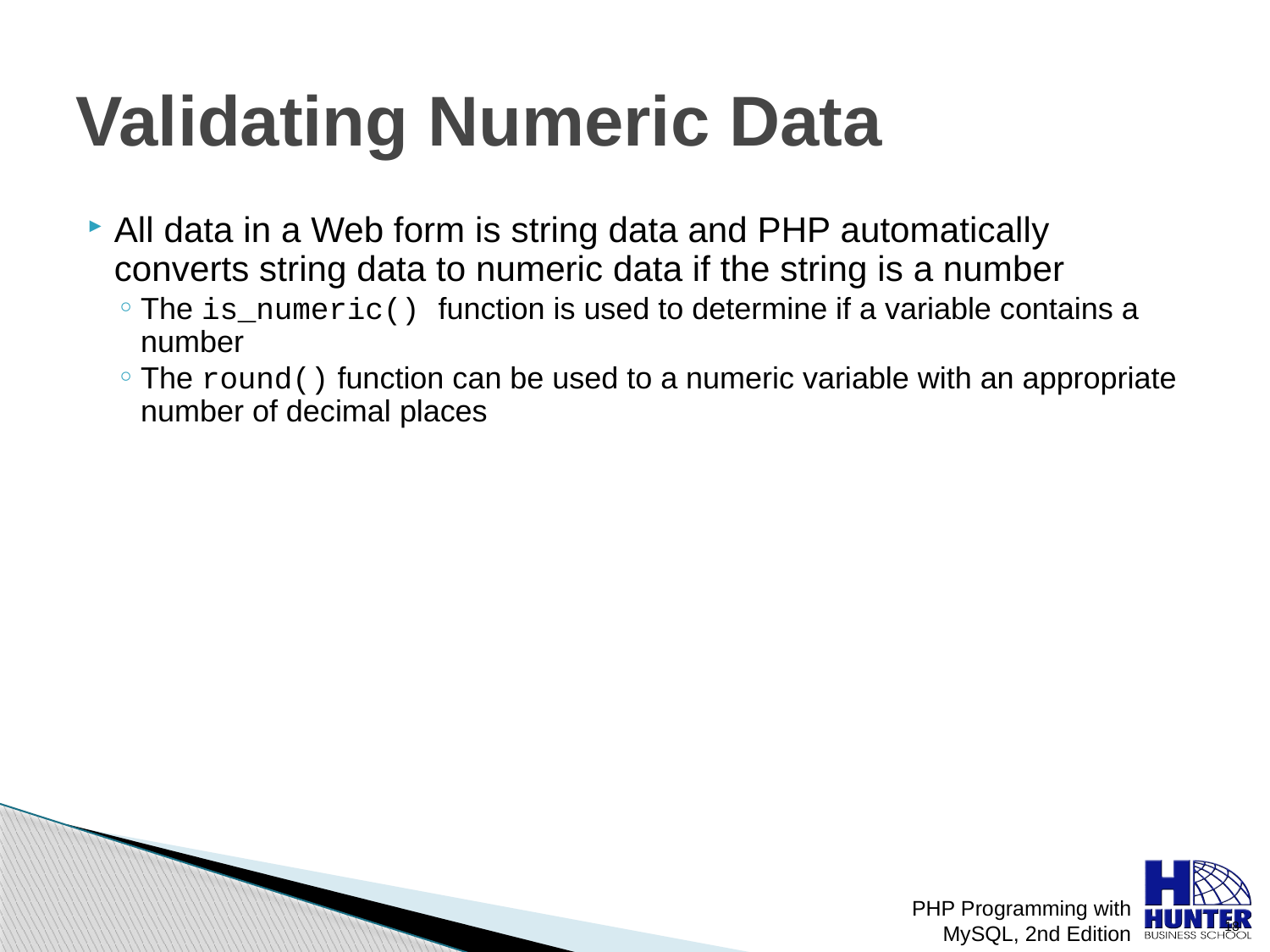

# Validating Numeric Data
All data in a Web form is string data and PHP automatically converts string data to numeric data if the string is a number
The is_numeric() function is used to determine if a variable contains a number
The round() function can be used to a numeric variable with an appropriate number of decimal places
PHP Programming with MySQL, 2nd Edition
 18